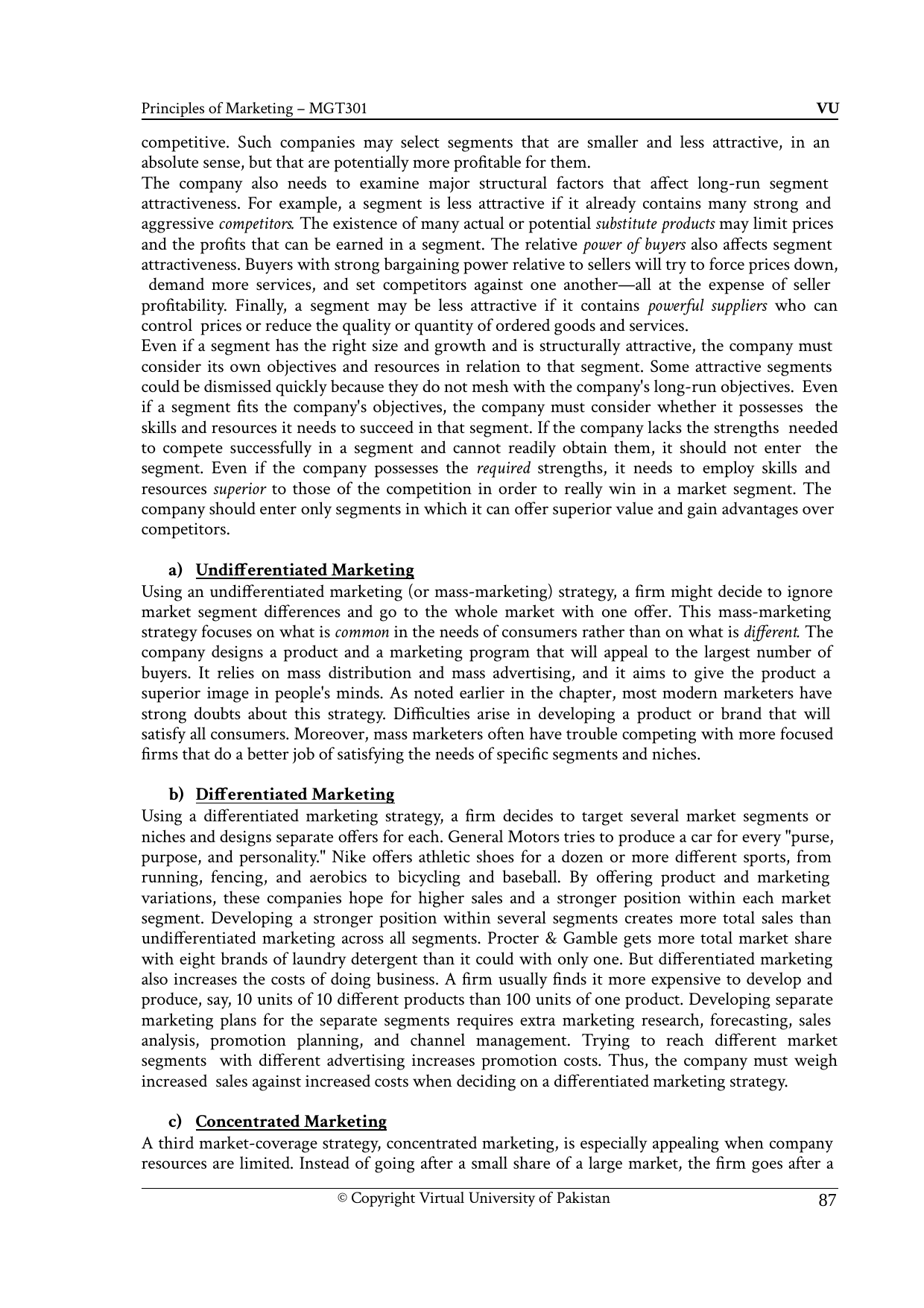

Principles of Marketing – MGT301	VU
competitive. Such companies may select segments that are smaller and less attractive, in an  absolute sense, but that are potentially more profitable for them.
The company also needs to examine major structural factors that affect long-run segment  attractiveness. For example, a segment is less attractive if it already contains many strong and  aggressive competitors. The existence of many actual or potential substitute products may limit prices  and the profits that can be earned in a segment. The relative power of buyers also affects segment  attractiveness. Buyers with strong bargaining power relative to sellers will try to force prices down,  demand more services, and set competitors against one another—all at the expense of seller  profitability. Finally, a segment may be less attractive if it contains powerful suppliers who can control  prices or reduce the quality or quantity of ordered goods and services.
Even if a segment has the right size and growth and is structurally attractive, the company must  consider its own objectives and resources in relation to that segment. Some attractive segments  could be dismissed quickly because they do not mesh with the company's long-run objectives.  Even if a segment fits the company's objectives, the company must consider whether it possesses  the skills and resources it needs to succeed in that segment. If the company lacks the strengths  needed to compete successfully in a segment and cannot readily obtain them, it should not enter  the segment. Even if the company possesses the required strengths, it needs to employ skills and  resources superior to those of the competition in order to really win in a market segment. The  company should enter only segments in which it can offer superior value and gain advantages over  competitors.

Undifferentiated Marketing
Using an undifferentiated marketing (or mass-marketing) strategy, a firm might decide to ignore  market segment differences and go to the whole market with one offer. This mass-marketing  strategy focuses on what is common in the needs of consumers rather than on what is different. The  company designs a product and a marketing program that will appeal to the largest number of  buyers. It relies on mass distribution and mass advertising, and it aims to give the product a  superior image in people's minds. As noted earlier in the chapter, most modern marketers have  strong doubts about this strategy. Difficulties arise in developing a product or brand that will  satisfy all consumers. Moreover, mass marketers often have trouble competing with more focused  firms that do a better job of satisfying the needs of specific segments and niches.

Differentiated Marketing
Using a differentiated marketing strategy, a firm decides to target several market segments or  niches and designs separate offers for each. General Motors tries to produce a car for every "purse,  purpose, and personality." Nike offers athletic shoes for a dozen or more different sports, from  running, fencing, and aerobics to bicycling and baseball. By offering product and marketing  variations, these companies hope for higher sales and a stronger position within each market  segment. Developing a stronger position within several segments creates more total sales than  undifferentiated marketing across all segments. Procter & Gamble gets more total market share  with eight brands of laundry detergent than it could with only one. But differentiated marketing  also increases the costs of doing business. A firm usually finds it more expensive to develop and  produce, say, 10 units of 10 different products than 100 units of one product. Developing separate  marketing plans for the separate segments requires extra marketing research, forecasting, sales  analysis, promotion planning, and channel management. Trying to reach different market segments  with different advertising increases promotion costs. Thus, the company must weigh increased  sales against increased costs when deciding on a differentiated marketing strategy.

Concentrated Marketing
A third market-coverage strategy, concentrated marketing, is especially appealing when company  resources are limited. Instead of going after a small share of a large market, the firm goes after a

© Copyright Virtual University of Pakistan
87